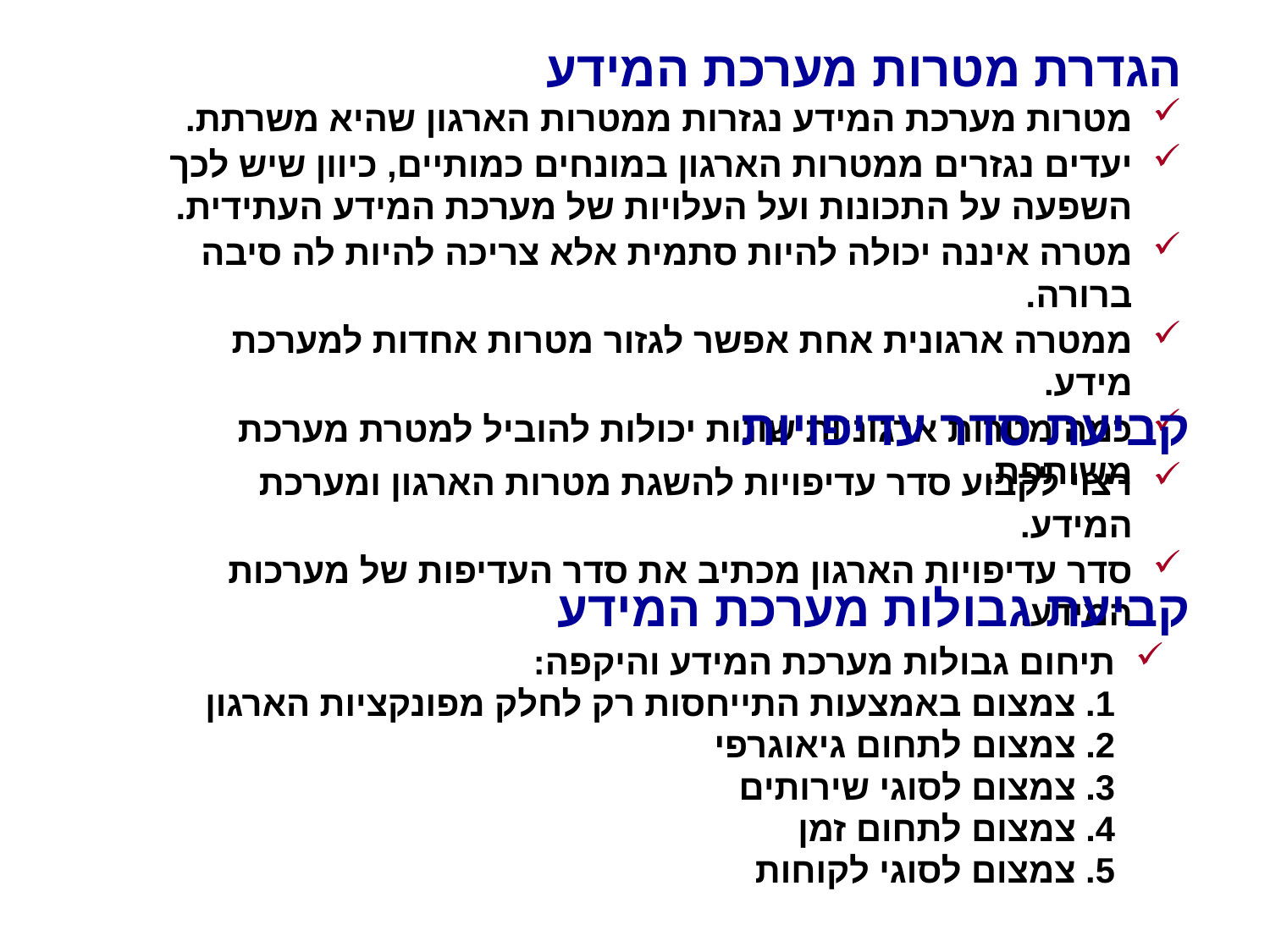

הגדרת מטרות מערכת המידע
מטרות מערכת המידע נגזרות ממטרות הארגון שהיא משרתת.
יעדים נגזרים ממטרות הארגון במונחים כמותיים, כיוון שיש לכך השפעה על התכונות ועל העלויות של מערכת המידע העתידית.
מטרה איננה יכולה להיות סתמית אלא צריכה להיות לה סיבה ברורה.
ממטרה ארגונית אחת אפשר לגזור מטרות אחדות למערכת מידע.
כמה מטרות ארגוניות שונות יכולות להוביל למטרת מערכת משותפת.
קביעת סדר עדיפויות
רצוי לקבוע סדר עדיפויות להשגת מטרות הארגון ומערכת המידע.
סדר עדיפויות הארגון מכתיב את סדר העדיפות של מערכות המידע.
קביעת גבולות מערכת המידע
תיחום גבולות מערכת המידע והיקפה:
		1. צמצום באמצעות התייחסות רק לחלק מפונקציות הארגון
		2. צמצום לתחום גיאוגרפי
		3. צמצום לסוגי שירותים
		4. צמצום לתחום זמן
		5. צמצום לסוגי לקוחות